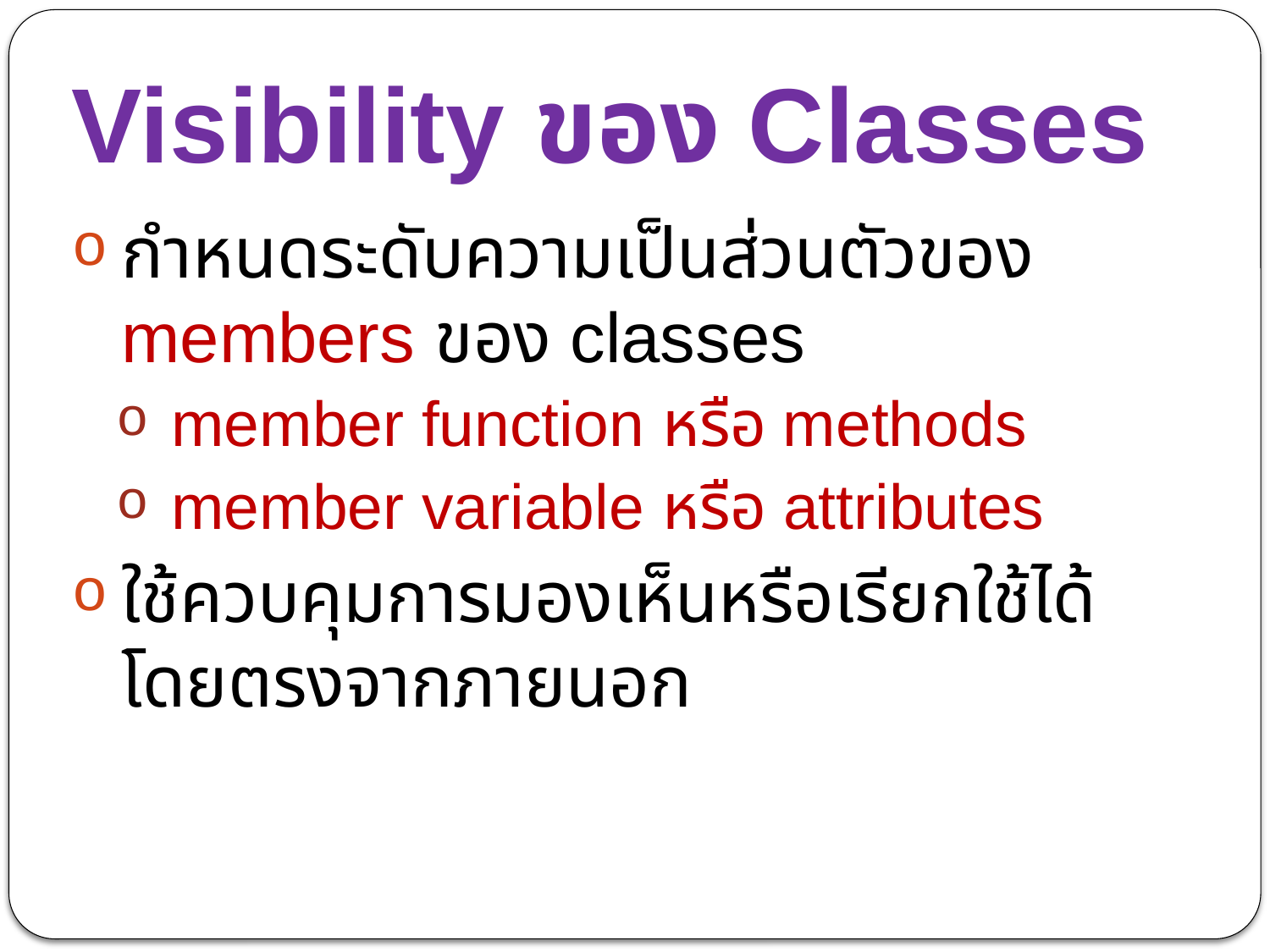

# Visibility ของ Classes
กำหนดระดับความเป็นส่วนตัวของ members ของ classes
member function หรือ methods
member variable หรือ attributes
ใช้ควบคุมการมองเห็นหรือเรียกใช้ได้โดยตรงจากภายนอก